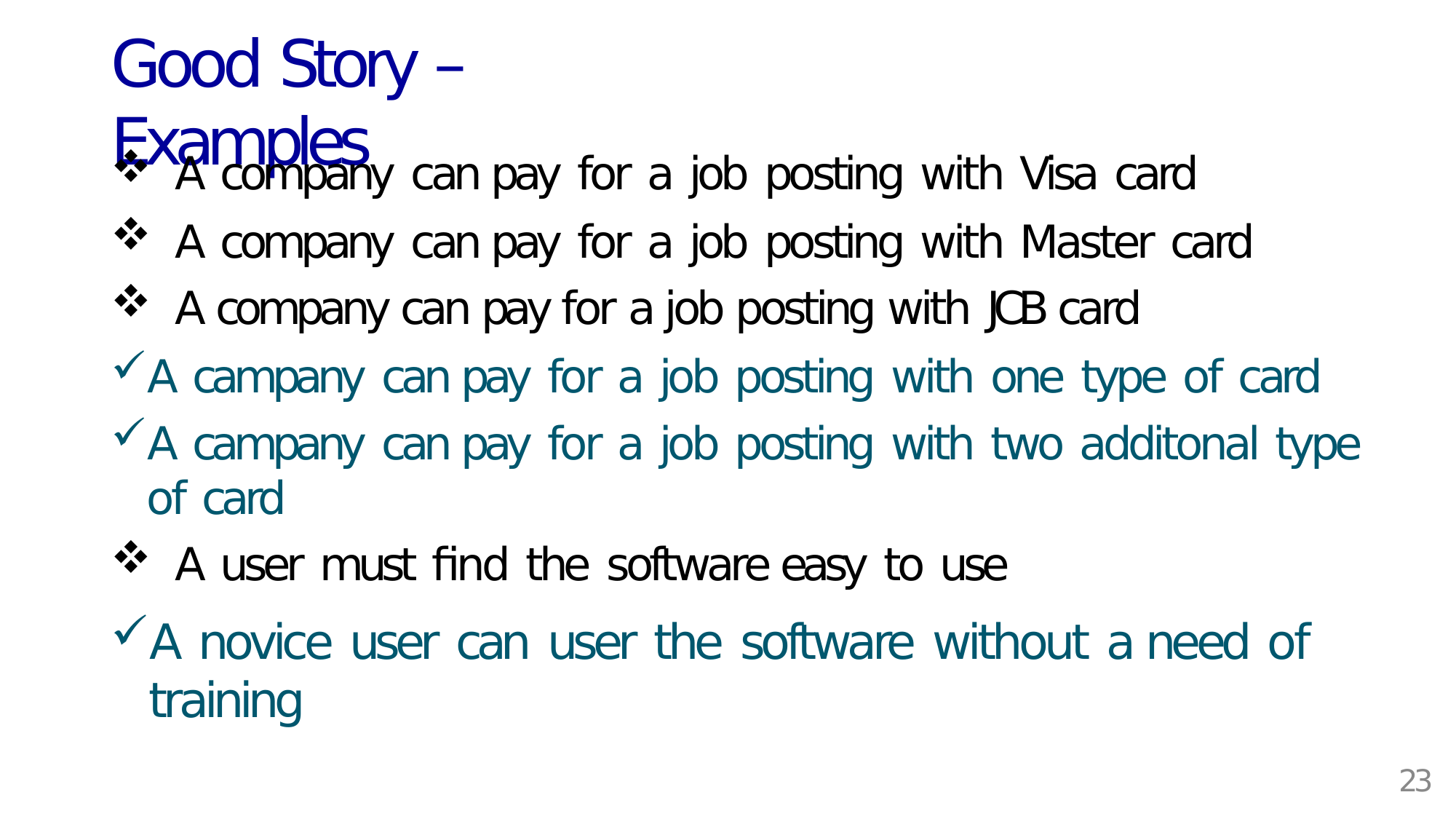

# Good Story – Examples
A company can pay for a job posting with Visa card
A company can pay for a job posting with Master card
A company can pay for a job posting with JCB card
A campany can pay for a job posting with one type of card
A campany can pay for a job posting with two additonal type of card
A user must find the software easy to use
A novice user can user the software without a need of training
23